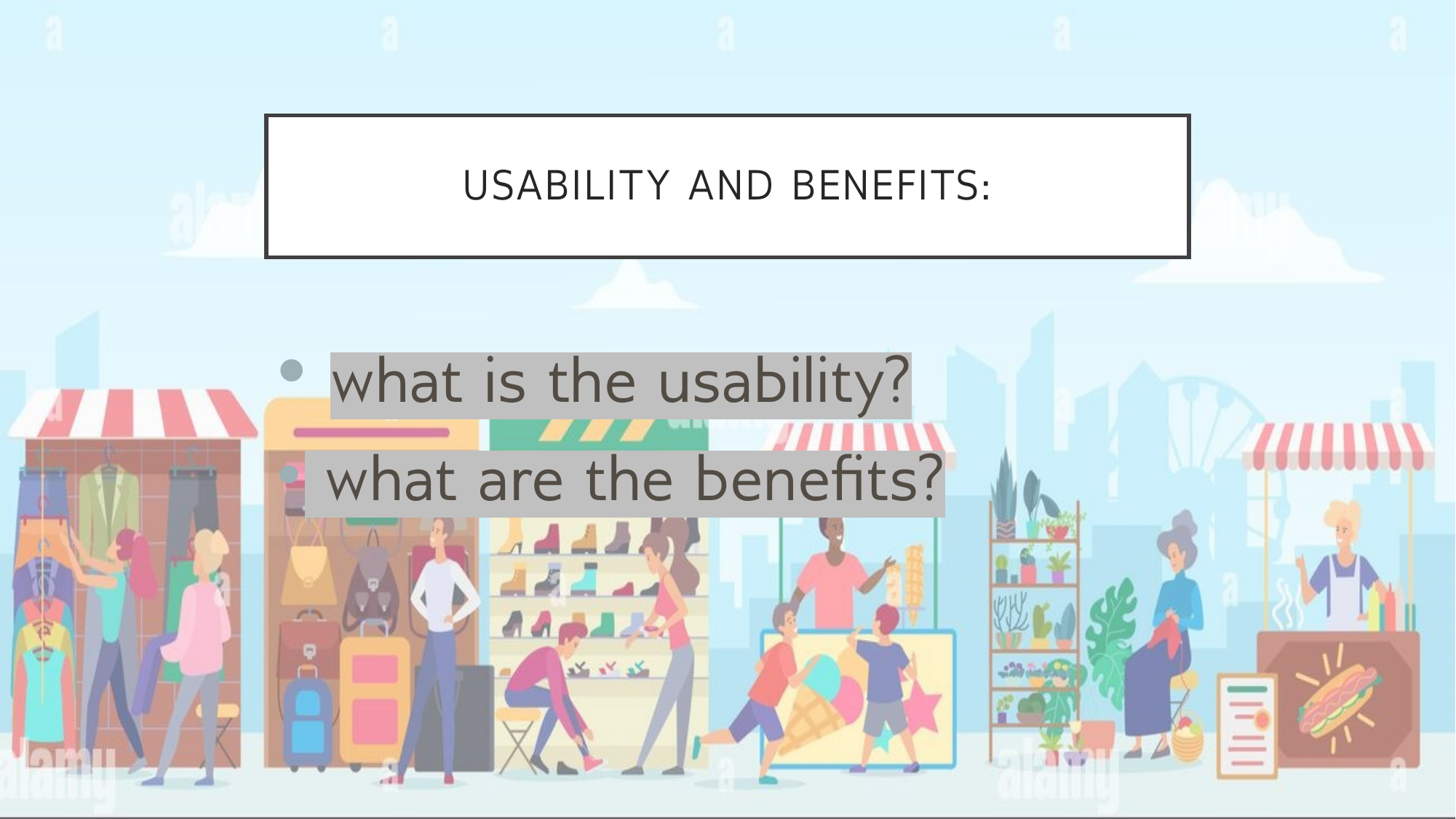

# USABILITY AND BENEFITS:
 what is the usability?
 what are the benefits?